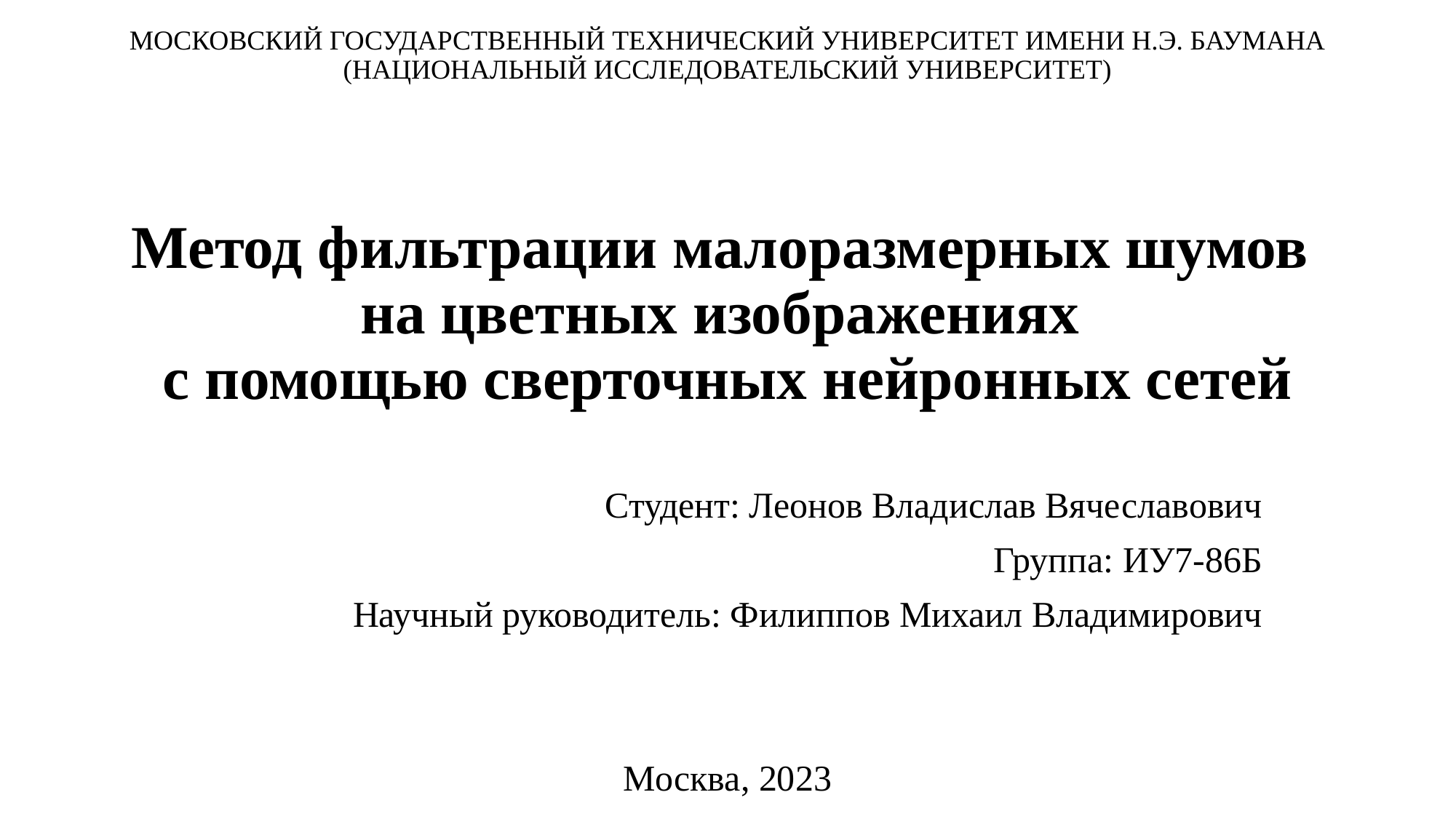

# МОСКОВСКИЙ ГОСУДАРСТВЕННЫЙ ТЕХНИЧЕСКИЙ УНИВЕРСИТЕТ ИМЕНИ Н.Э. БАУМАНА (НАЦИОНАЛЬНЫЙ ИССЛЕДОВАТЕЛЬСКИЙ УНИВЕРСИТЕТ) Метод фильтрации малоразмерных шумов на цветных изображениях с помощью сверточных нейронных сетей
Студент: Леонов Владислав Вячеславович
Группа: ИУ7-86Б
Научный руководитель: Филиппов Михаил Владимирович

Москва, 2023